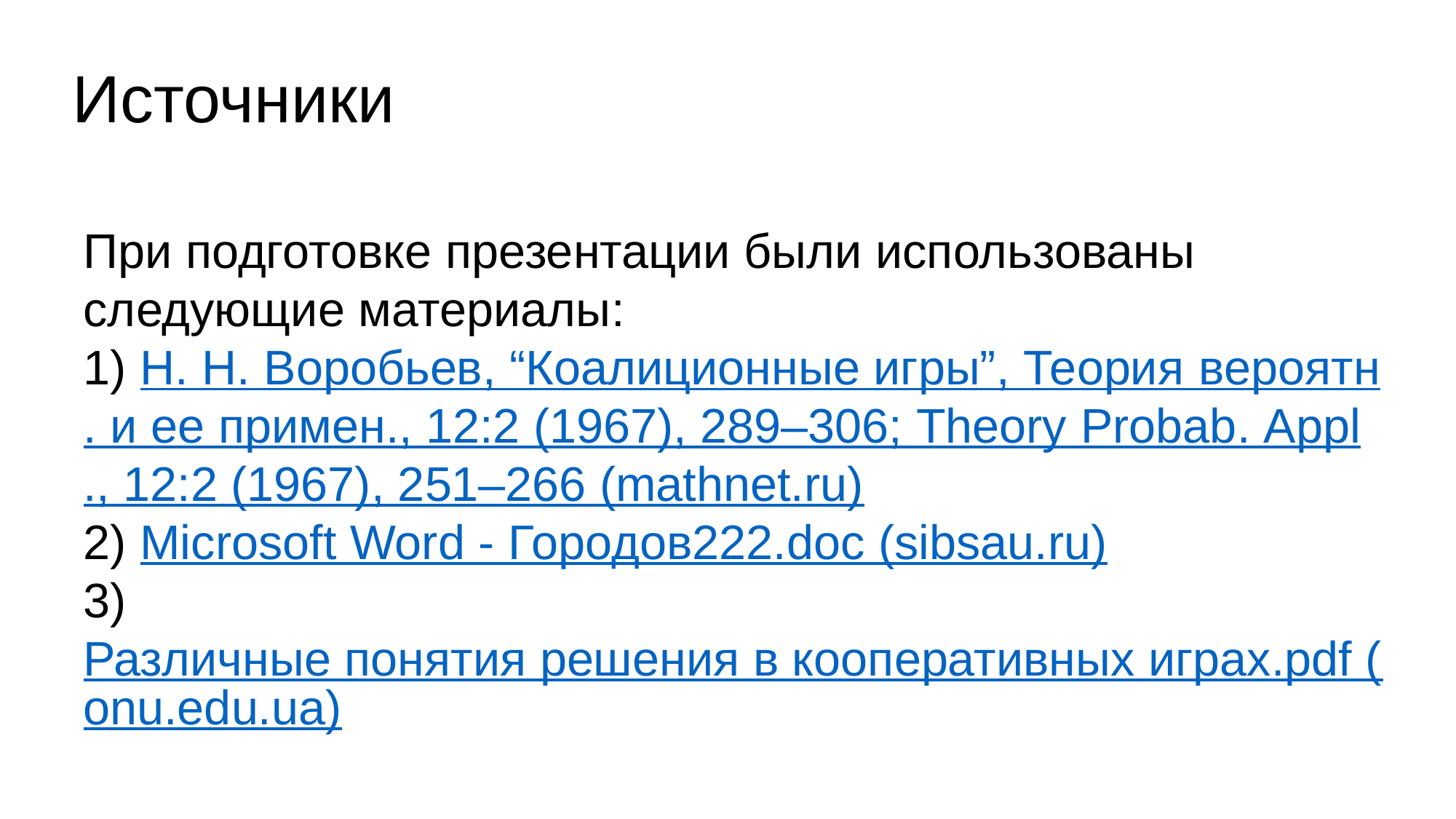

# Источники
При подготовке презентации были использованы следующие материалы:
1) Н. Н. Воробьев, “Коалиционные игры”, Теория вероятн. и ее примен., 12:2 (1967), 289–306; Theory Probab. Appl., 12:2 (1967), 251–266 (mathnet.ru)
2) Microsoft Word - Городов222.doc (sibsau.ru)
3) Различные понятия решения в кооперативных играх.pdf (onu.edu.ua)